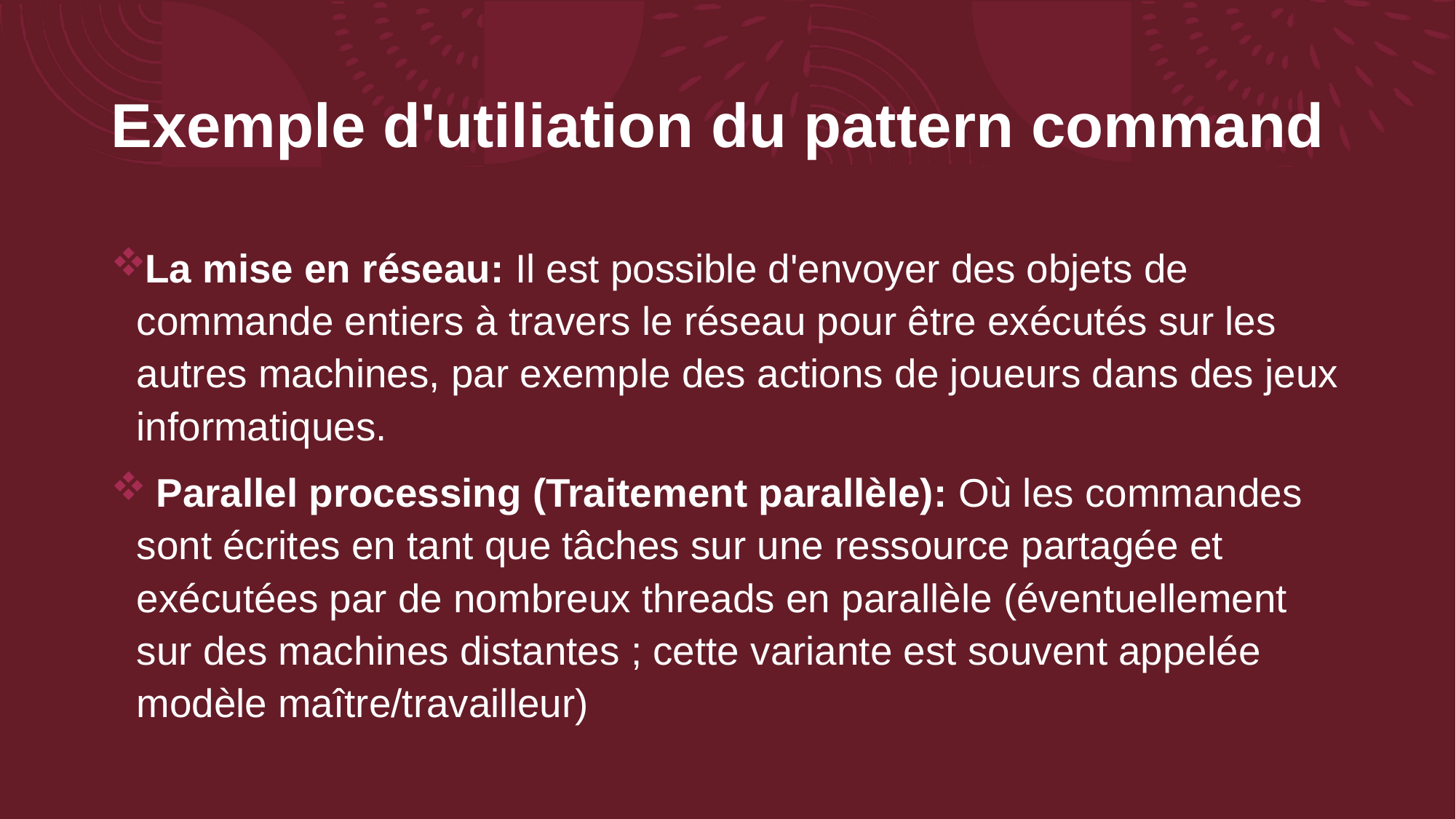

# Exemple d'utiliation du pattern command
La mise en réseau: Il est possible d'envoyer des objets de commande entiers à travers le réseau pour être exécutés sur les autres machines, par exemple des actions de joueurs dans des jeux informatiques.
 Parallel processing (Traitement parallèle): Où les commandes sont écrites en tant que tâches sur une ressource partagée et exécutées par de nombreux threads en parallèle (éventuellement sur des machines distantes ; cette variante est souvent appelée modèle maître/travailleur)